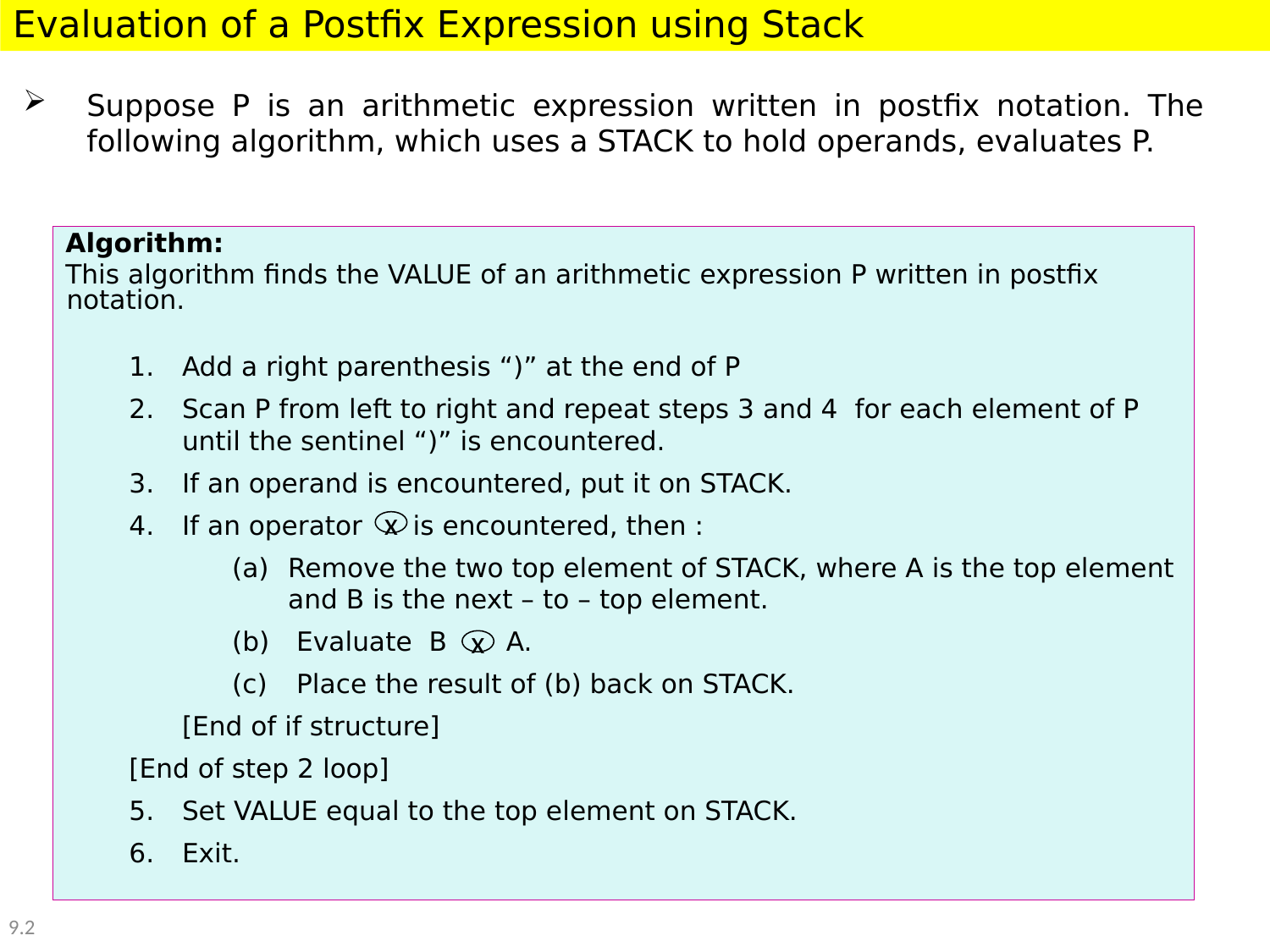

Evaluation of a Postfix Expression using Stack
Suppose P is an arithmetic expression written in postfix notation. The following algorithm, which uses a STACK to hold operands, evaluates P.
Algorithm:
This algorithm finds the VALUE of an arithmetic expression P written in postfix notation.

Add a right parenthesis “)” at the end of P
Scan P from left to right and repeat steps 3 and 4  for each element of P until the sentinel “)” is encountered.
If an operand is encountered, put it on STACK.
If an operator      is encountered, then :
Remove the two top element of STACK, where A is the top element and B is the next – to – top element.
 Evaluate  B       A.
 Place the result of (b) back on STACK.
	[End of if structure]
[End of step 2 loop]
Set VALUE equal to the top element on STACK.
Exit.

x
x
9.2